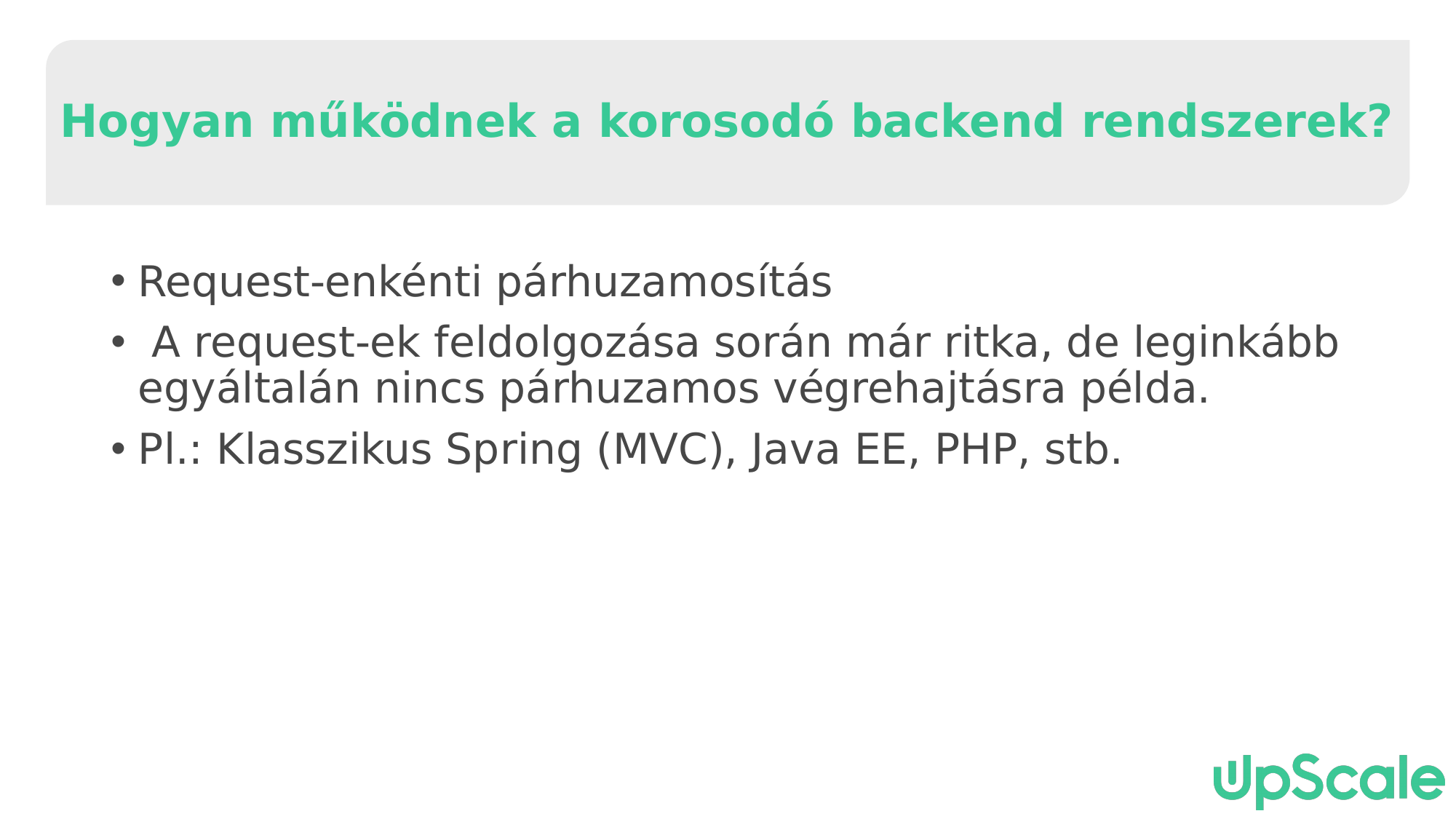

# Hogyan működnek a korosodó backend rendszerek?
Request-enkénti párhuzamosítás
 A request-ek feldolgozása során már ritka, de leginkább egyáltalán nincs párhuzamos végrehajtásra példa.
Pl.: Klasszikus Spring (MVC), Java EE, PHP, stb.